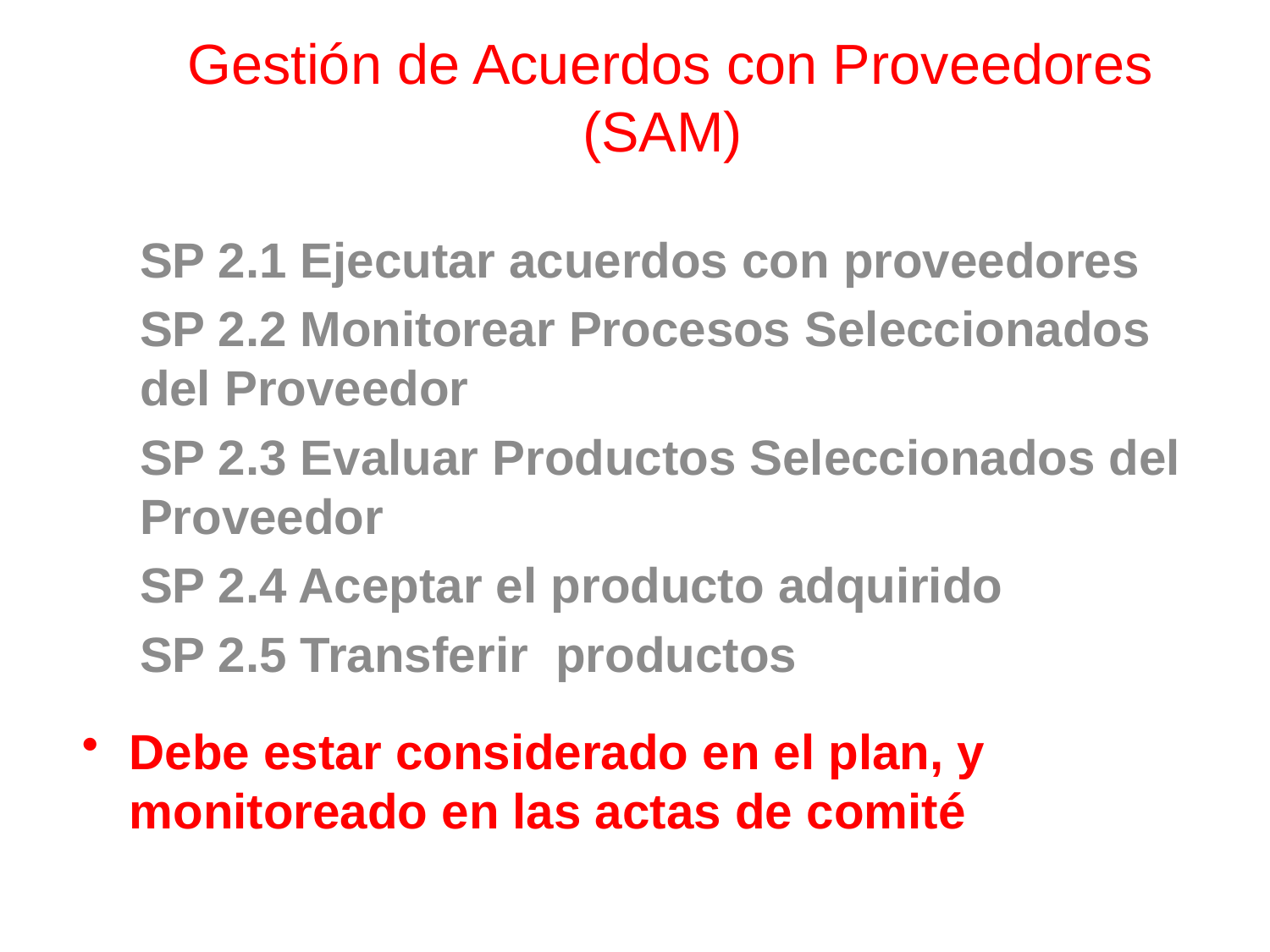

Gestión de Acuerdos con Proveedores (SAM)
SP 2.1 Ejecutar acuerdos con proveedores
SP 2.2 Monitorear Procesos Seleccionados del Proveedor
SP 2.3 Evaluar Productos Seleccionados del Proveedor
SP 2.4 Aceptar el producto adquirido
SP 2.5 Transferir  productos
Debe estar considerado en el plan, y monitoreado en las actas de comité